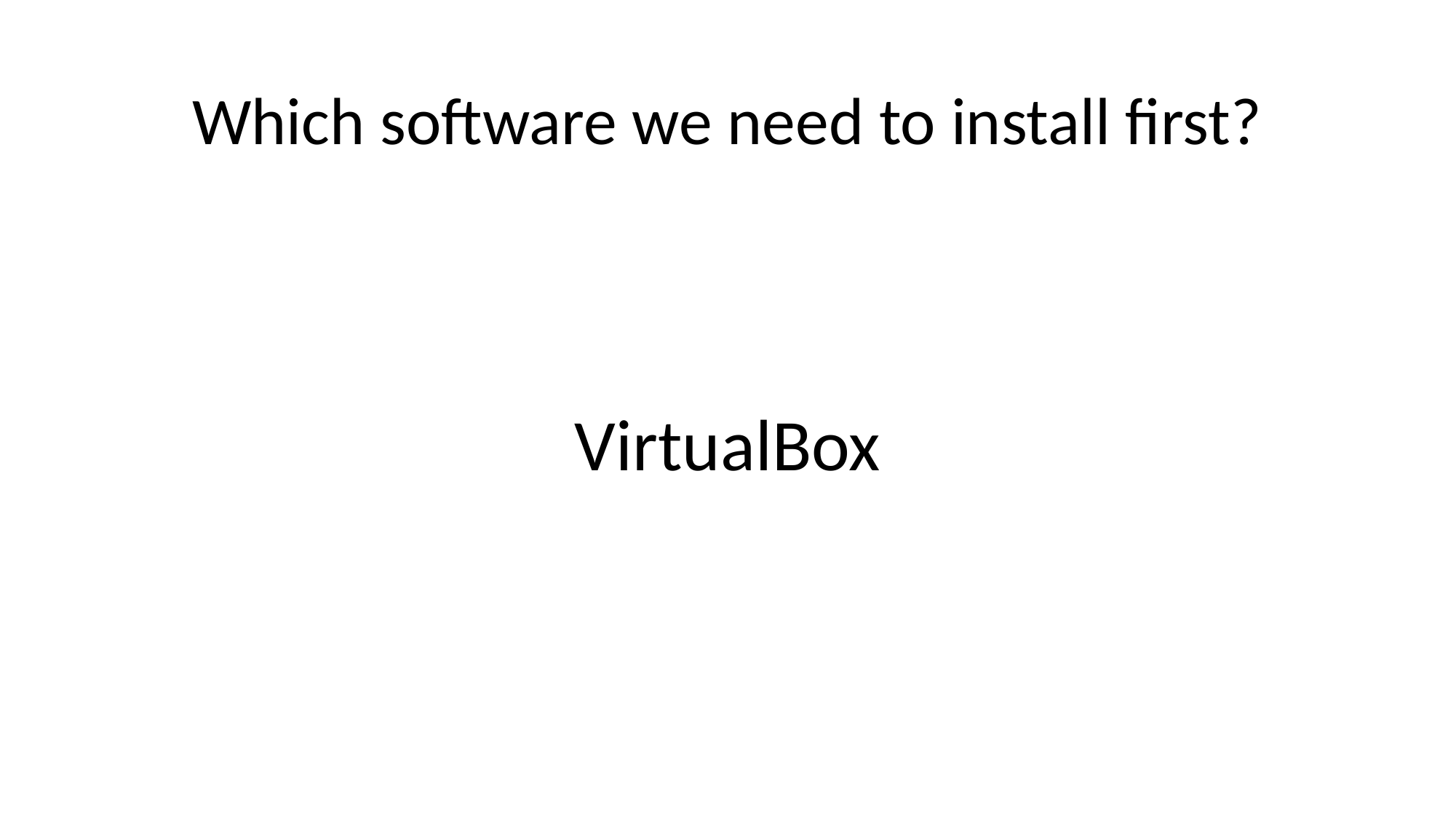

# Which software we need to install first?
VirtualBox